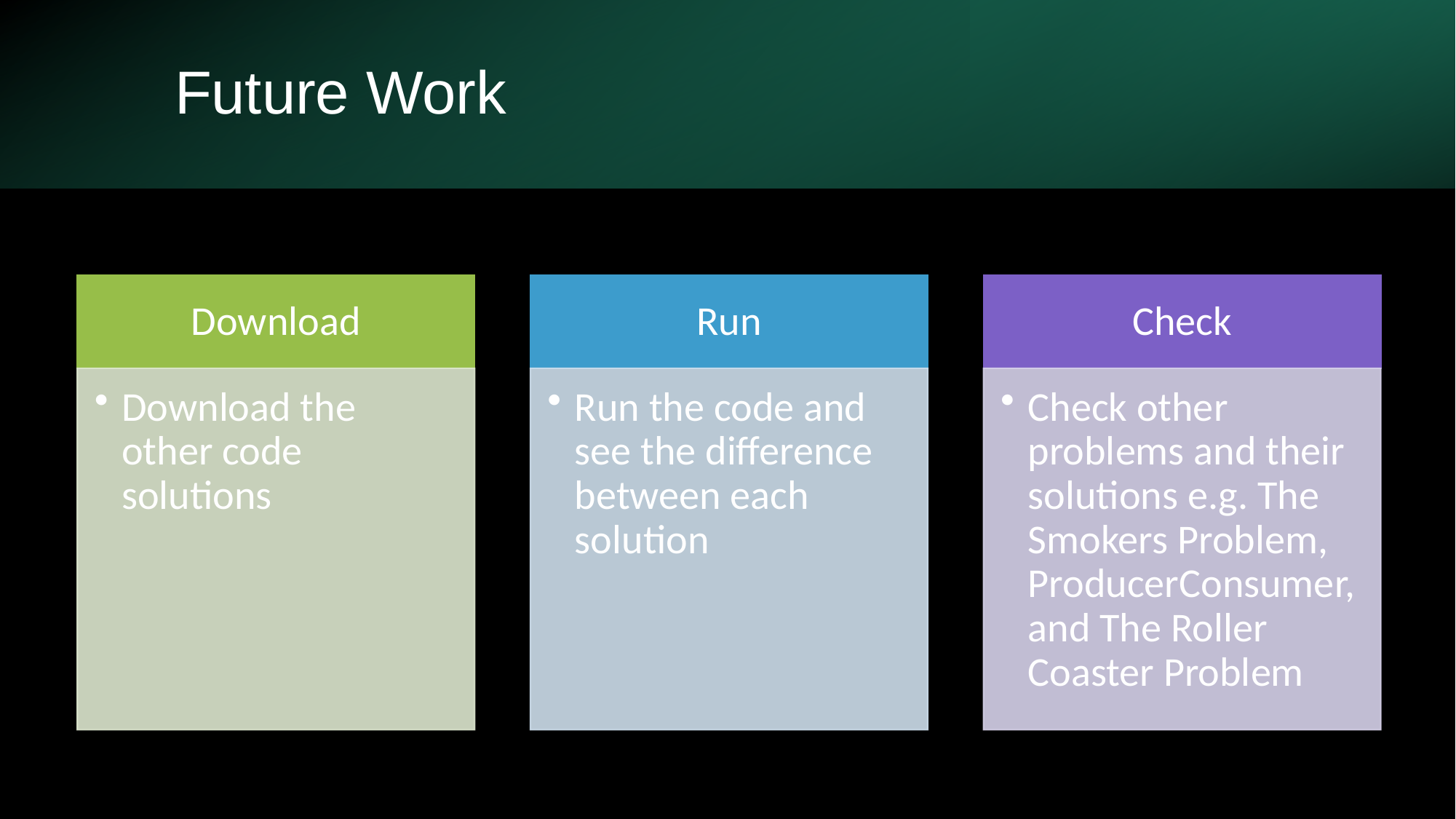

# Future Work
Download
Download the other code solutions
Run
Run the code and see the difference between each solution
Check
Check other problems and their solutions e.g. The Smokers Problem, ProducerConsumer, and The Roller Coaster Problem